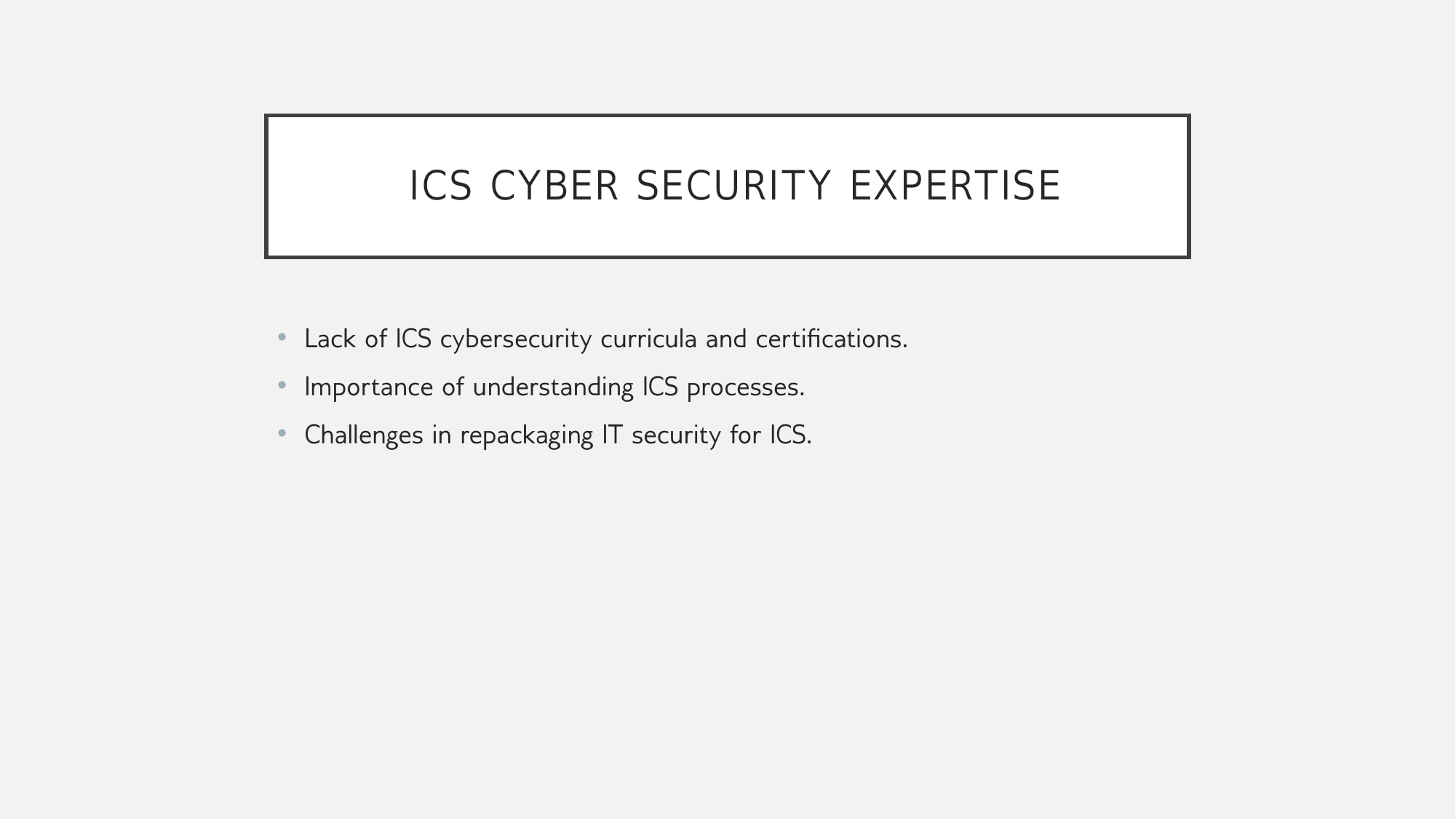

# ICS Cyber Security Expertise
Lack of ICS cybersecurity curricula and certifications.
Importance of understanding ICS processes.
Challenges in repackaging IT security for ICS.